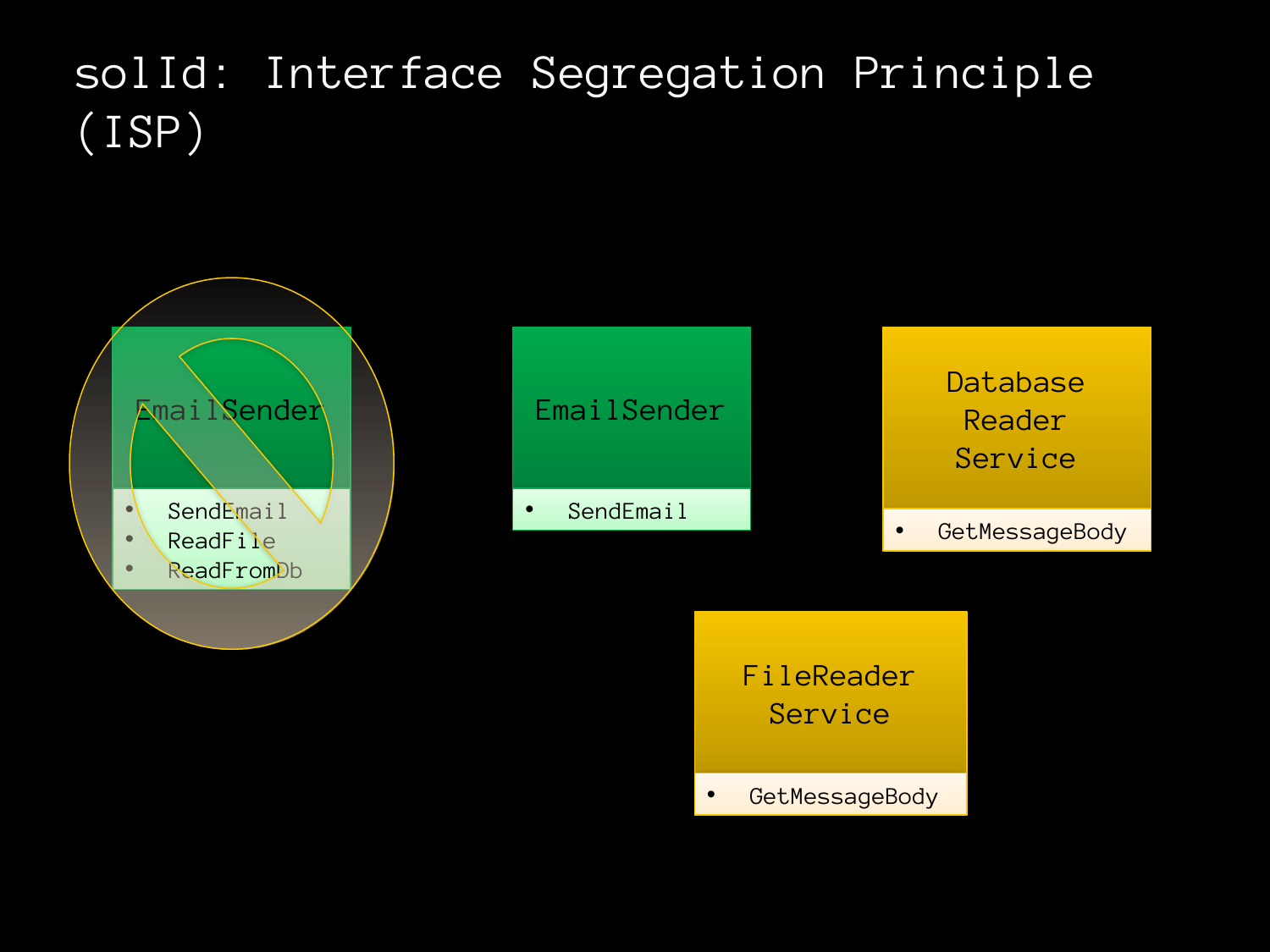

# solId: Interface Segregation Principle (ISP)

Database Reader
Service
 GetMessageBody
EmailSender
 SendEmail
FileReader
Service
 GetMessageBody
EmailSender
 SendEmail
 ReadFile
 ReadFromDb